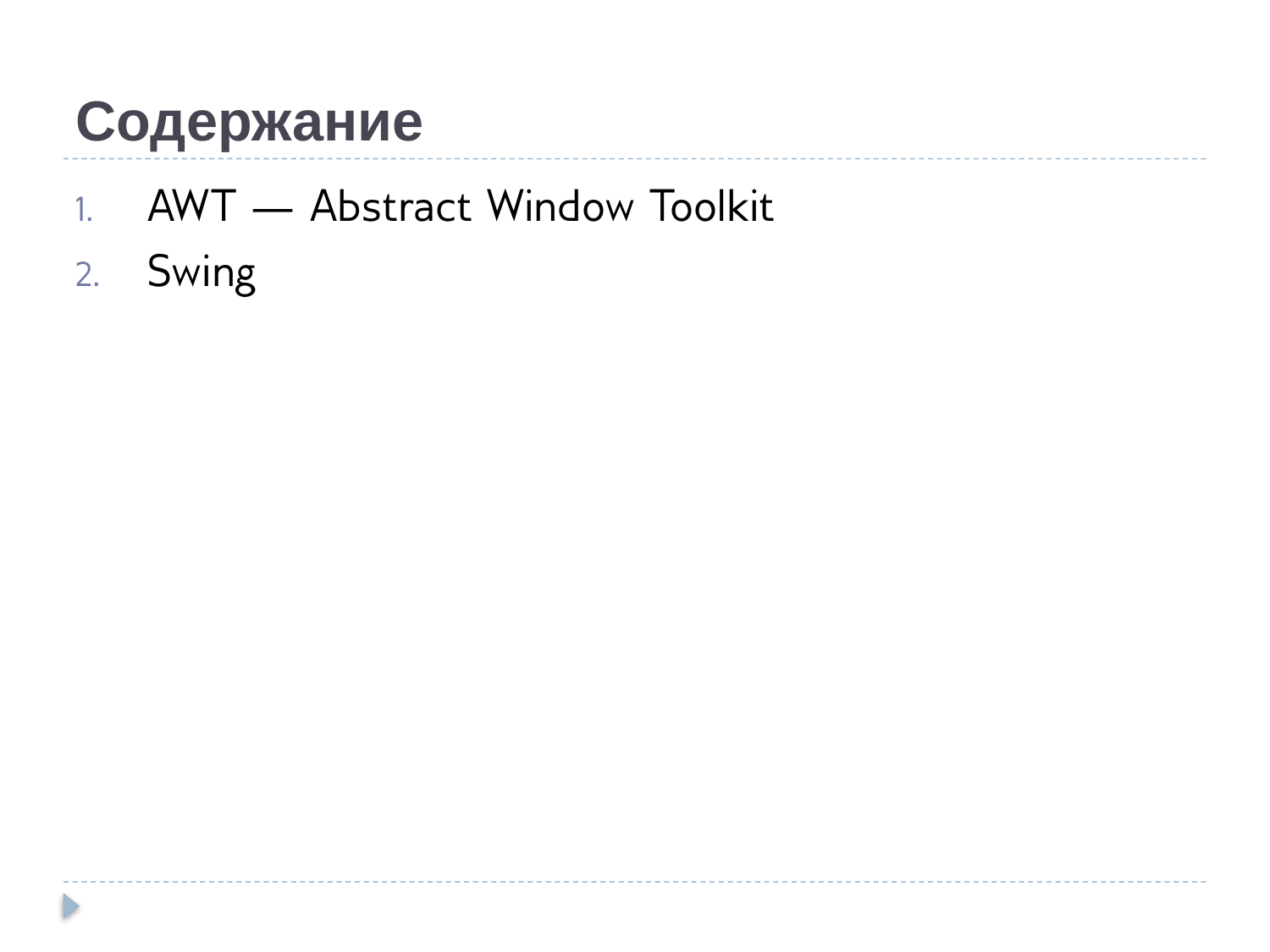

# Содержание
AWT — Abstract Window Toolkit
Swing